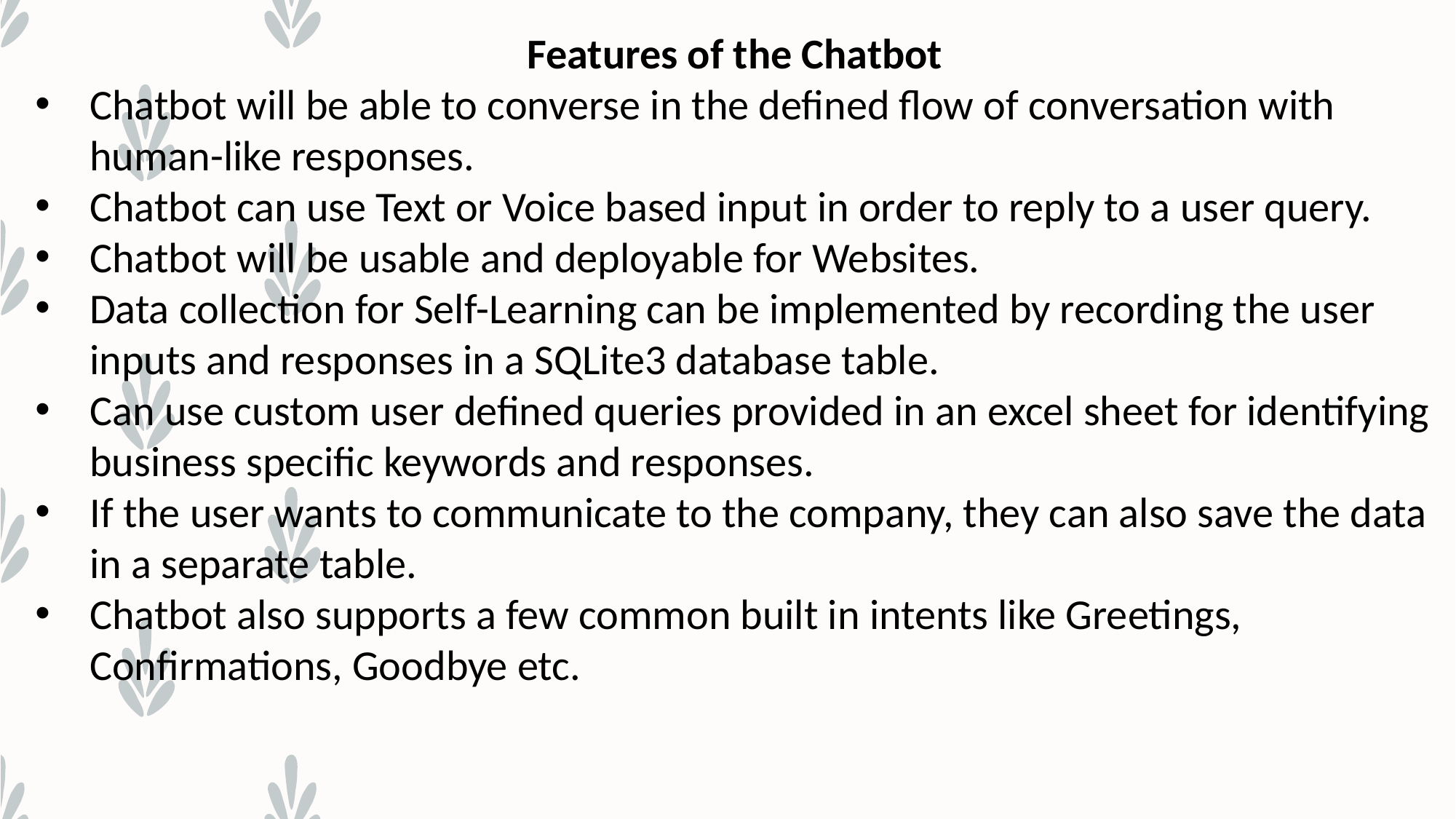

Features of the Chatbot
Chatbot will be able to converse in the defined flow of conversation with human-like responses.
Chatbot can use Text or Voice based input in order to reply to a user query.
Chatbot will be usable and deployable for Websites.
Data collection for Self-Learning can be implemented by recording the user inputs and responses in a SQLite3 database table.
Can use custom user defined queries provided in an excel sheet for identifying business specific keywords and responses.
If the user wants to communicate to the company, they can also save the data in a separate table.
Chatbot also supports a few common built in intents like Greetings, Confirmations, Goodbye etc.